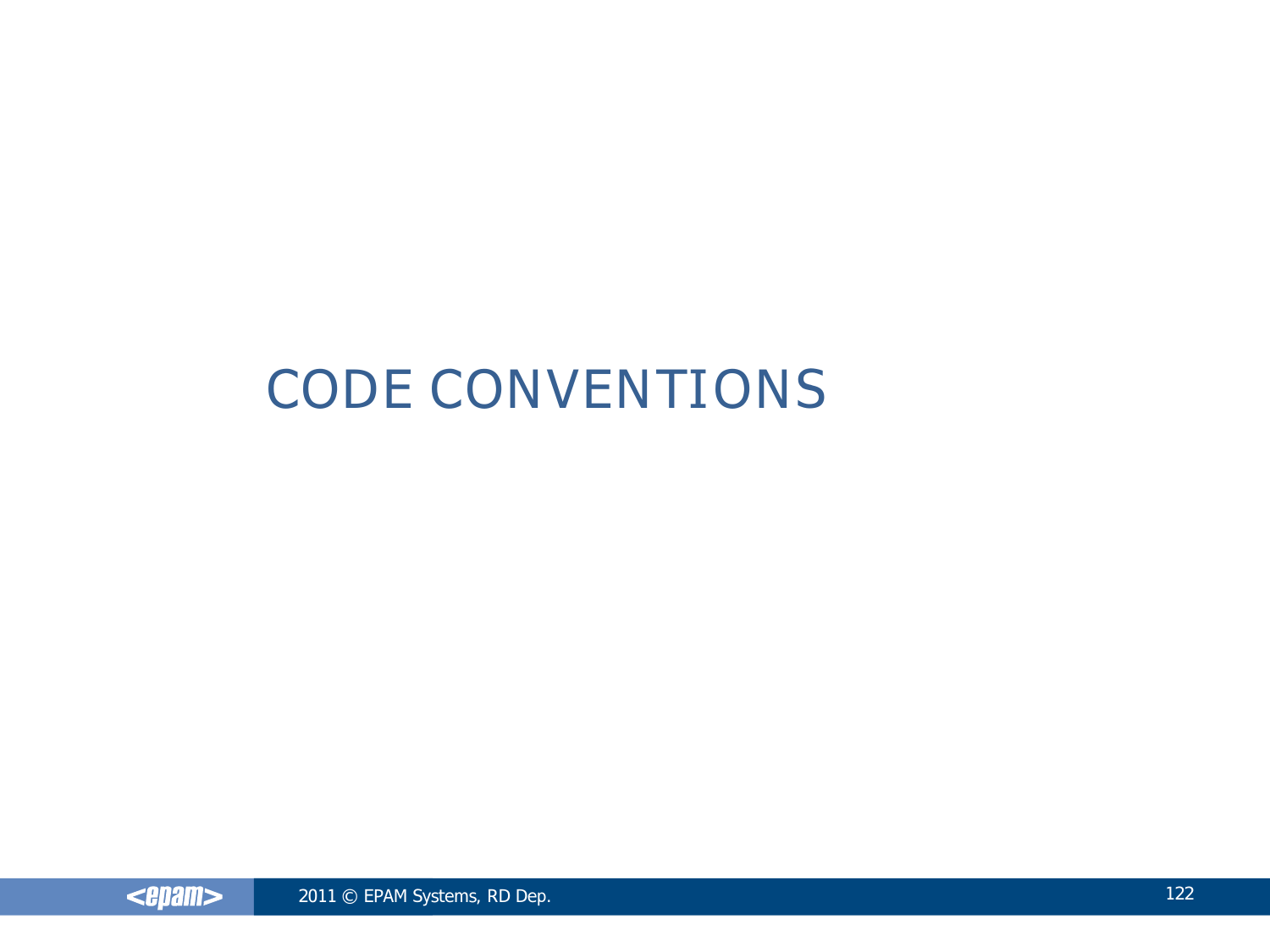

# Code conventions
122
2011 © EPAM Systems, RD Dep.